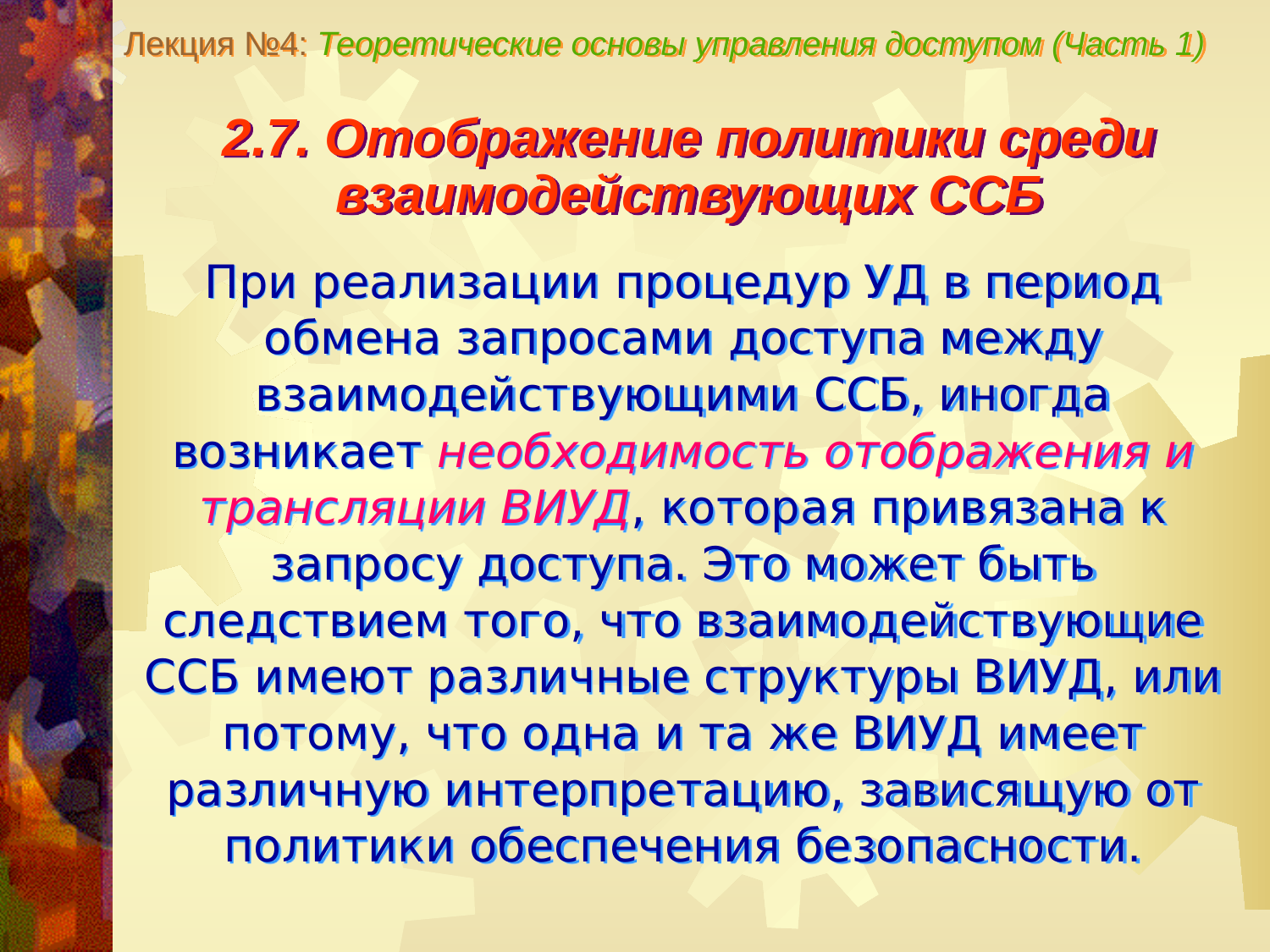

Лекция №4: Теоретические основы управления доступом (Часть 1)
2.7. Отображение политики среди взаимодействующих ССБ
При реализации процедур УД в период обмена запросами доступа между взаимодействующими ССБ, иногда возникает необходимость отображения и трансляции ВИУД, которая привязана к запросу доступа. Это может быть следствием того, что взаимодействующие ССБ имеют различные структуры ВИУД, или потому, что одна и та же ВИУД имеет различную интерпретацию, зависящую от политики обеспечения безопасности.